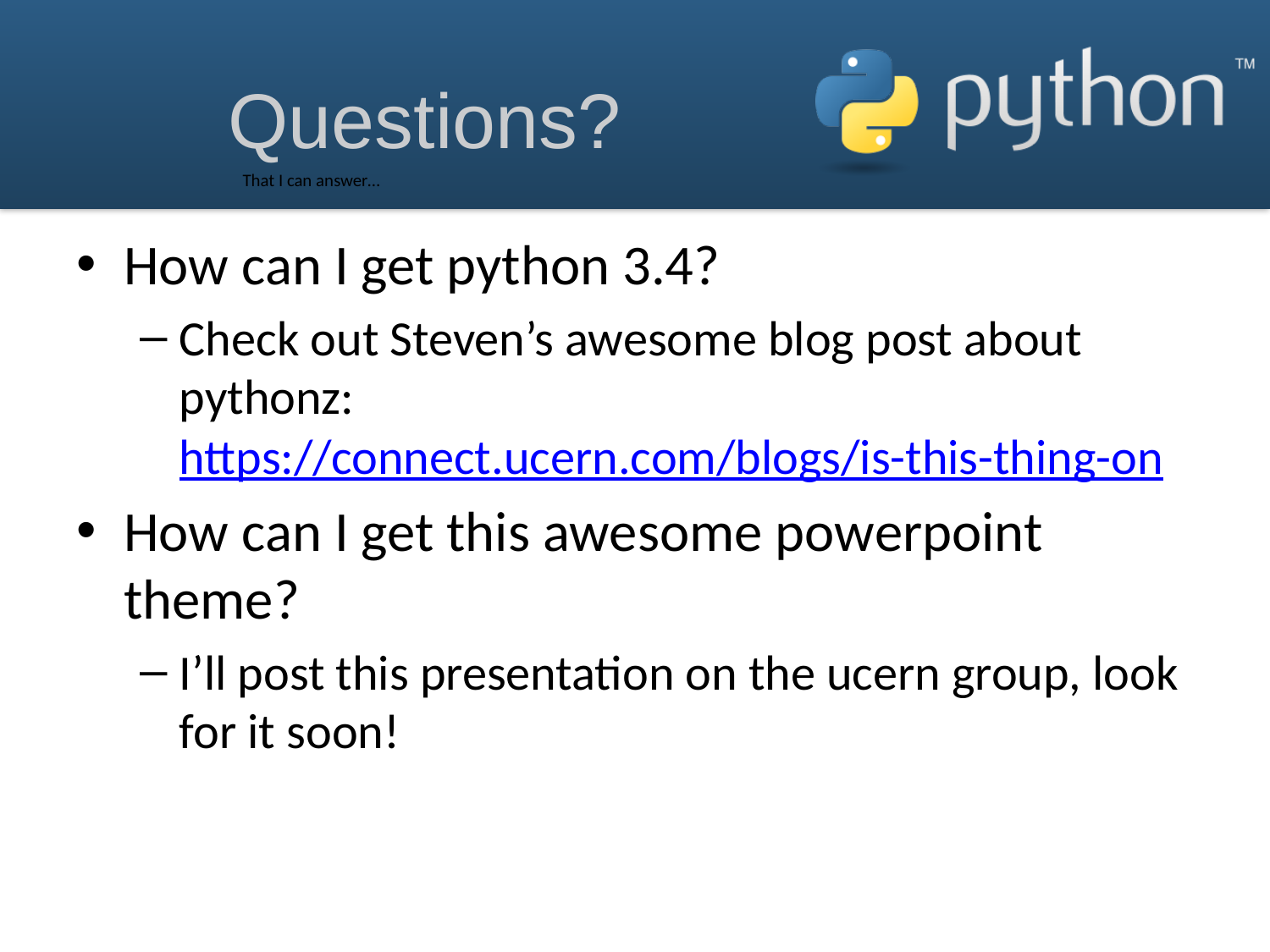

# Questions?
That I can answer…
How can I get python 3.4?
Check out Steven’s awesome blog post about pythonz: https://connect.ucern.com/blogs/is-this-thing-on
How can I get this awesome powerpoint theme?
I’ll post this presentation on the ucern group, look for it soon!